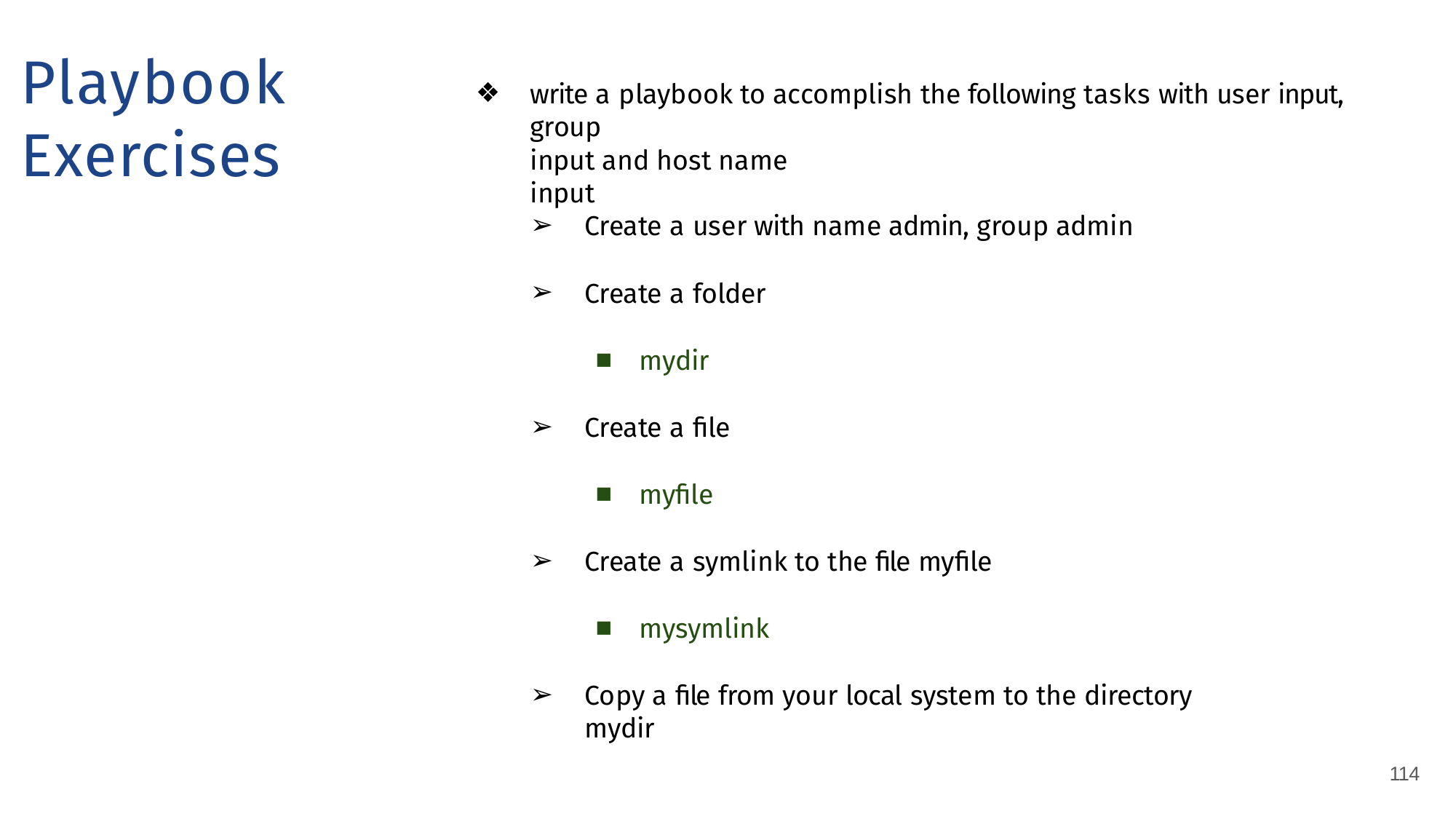

# Playbook Exercises
write a playbook to accomplish the following tasks with user input, group
input and host name input
Create a user with name admin, group admin

Create a folder

mydir

Create a file

myfile

Create a symlink to the file myfile

mysymlink

Copy a file from your local system to the directory mydir
114